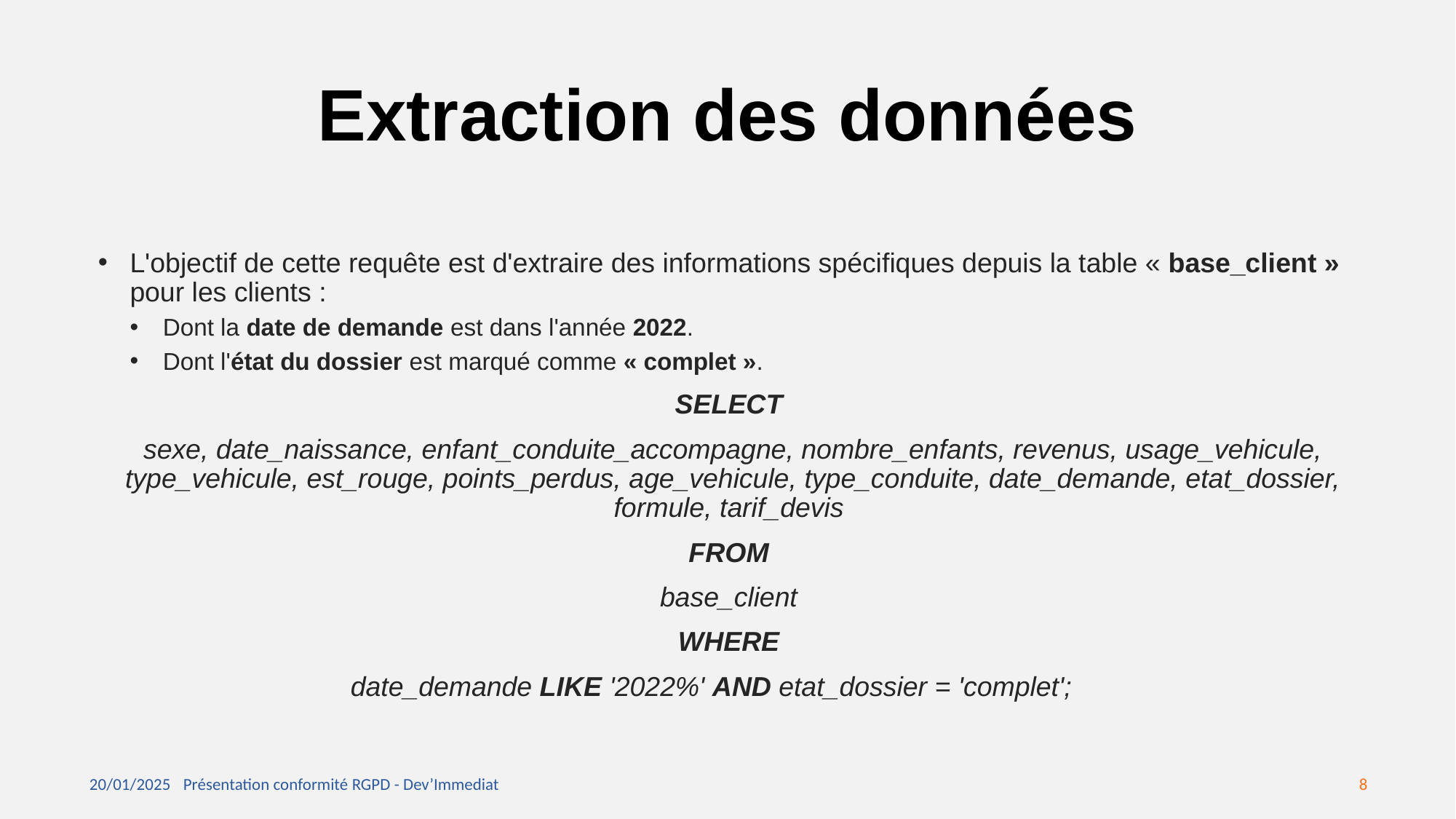

# Extraction des données
L'objectif de cette requête est d'extraire des informations spécifiques depuis la table « base_client » pour les clients :
Dont la date de demande est dans l'année 2022.
Dont l'état du dossier est marqué comme « complet ».
SELECT
sexe, date_naissance, enfant_conduite_accompagne, nombre_enfants, revenus, usage_vehicule, type_vehicule, est_rouge, points_perdus, age_vehicule, type_conduite, date_demande, etat_dossier, formule, tarif_devis
FROM
base_client
WHERE
date_demande LIKE '2022%' AND etat_dossier = 'complet';